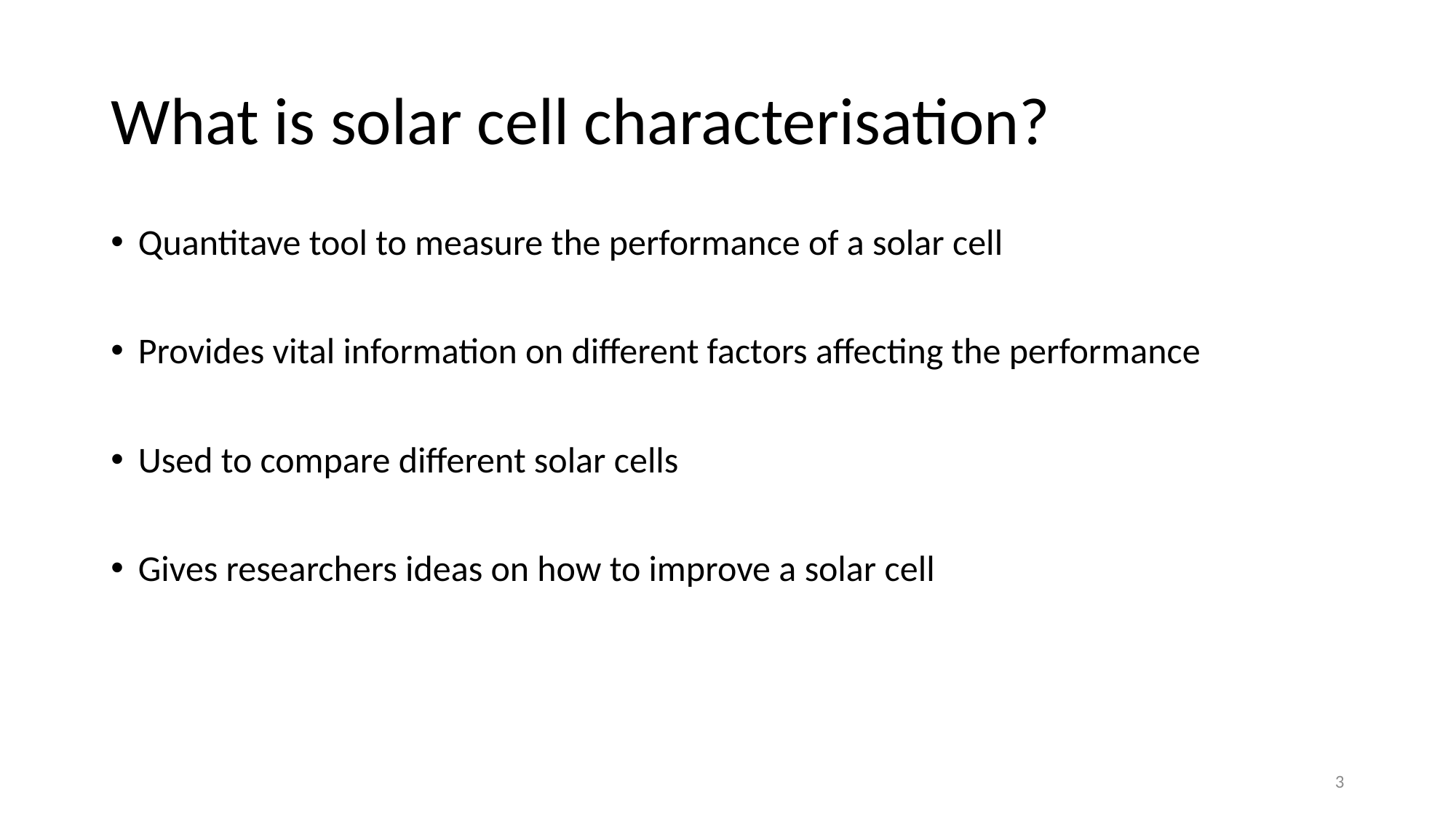

# What is solar cell characterisation?
Quantitave tool to measure the performance of a solar cell

Provides vital information on different factors affecting the performance

Used to compare different solar cells

Gives researchers ideas on how to improve a solar cell

3